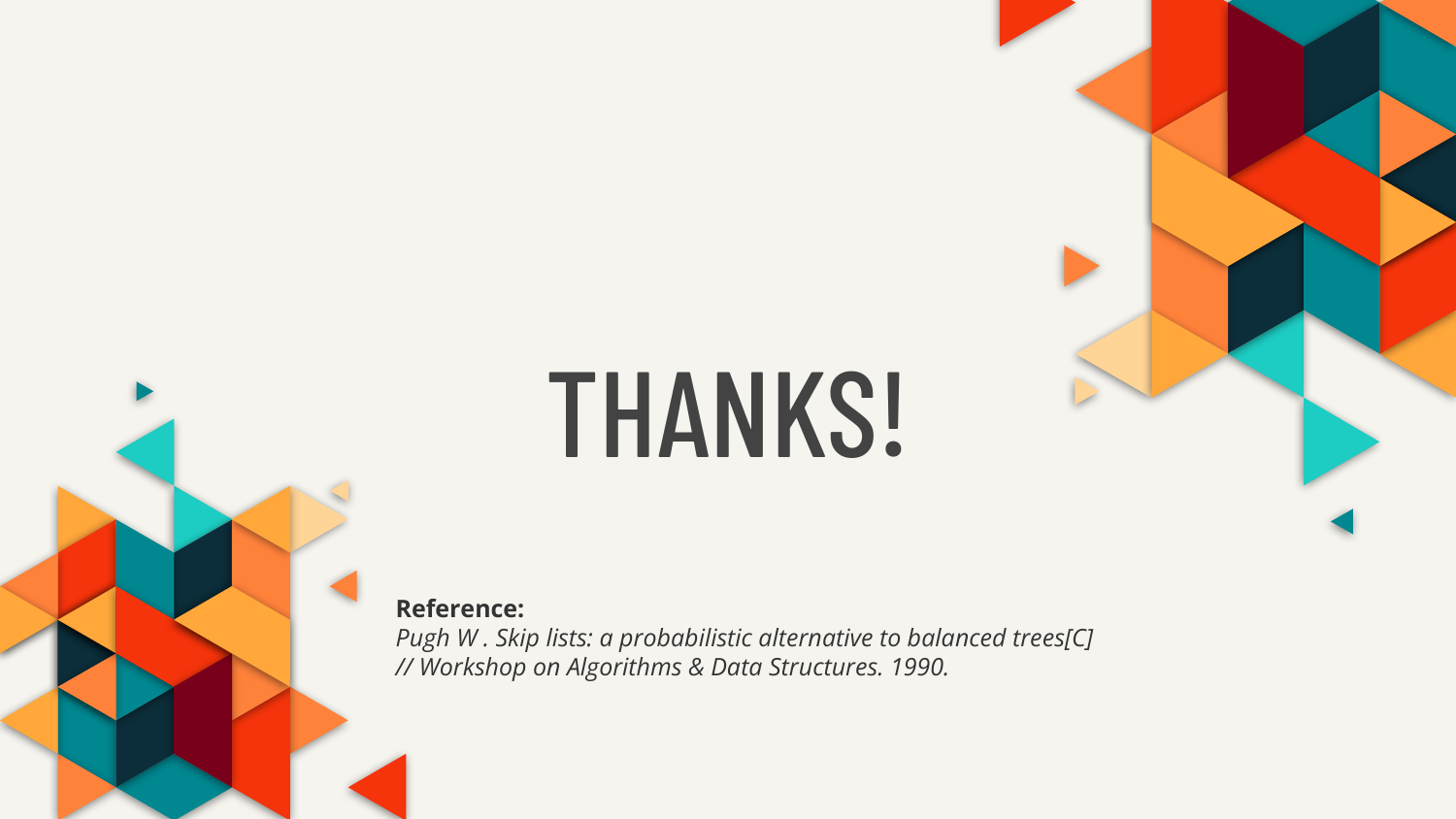

# THANKS!
Reference:
Pugh W . Skip lists: a probabilistic alternative to balanced trees[C]
// Workshop on Algorithms & Data Structures. 1990.